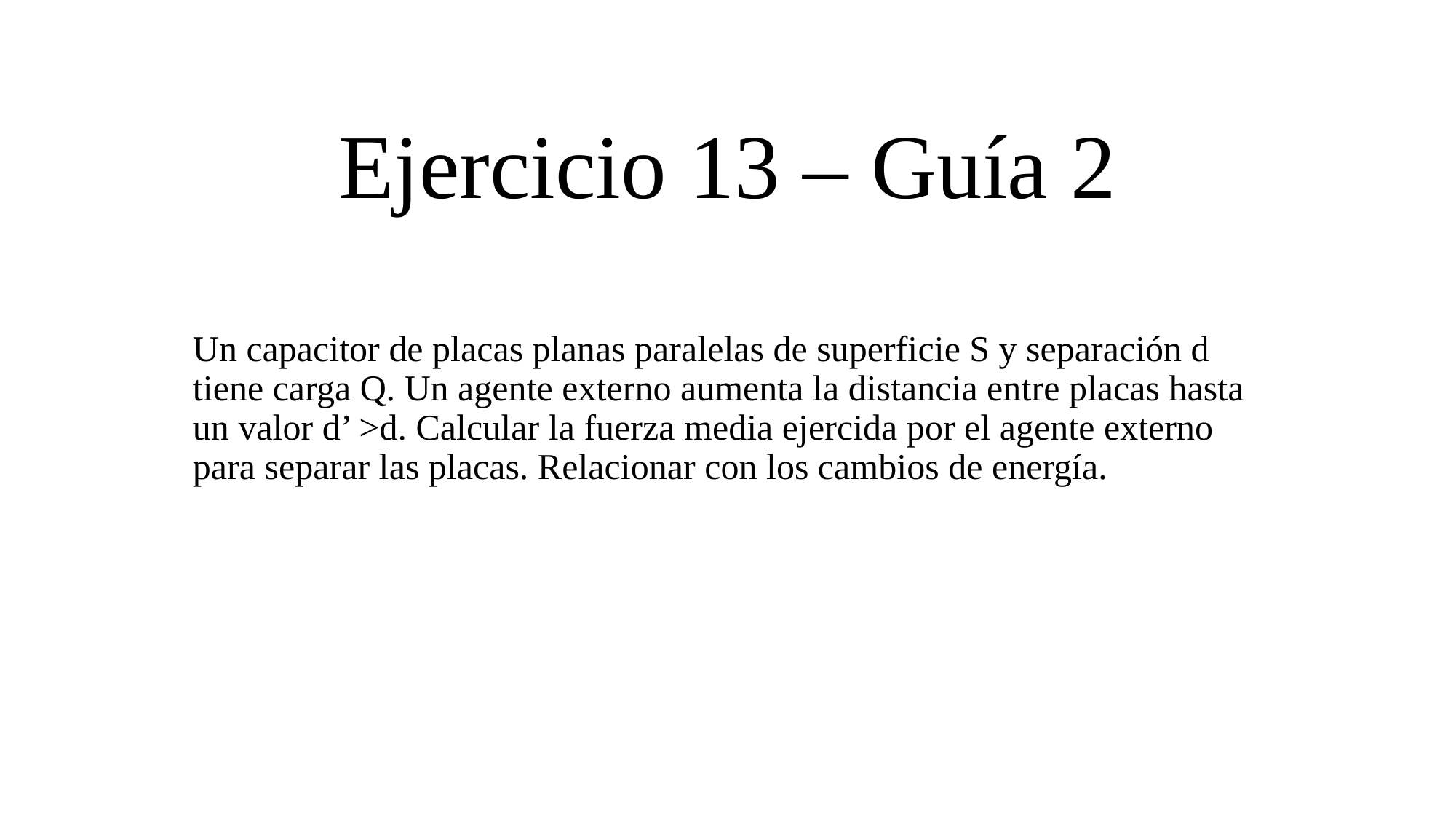

# Ejercicio 13 – Guía 2
Un capacitor de placas planas paralelas de superficie S y separación d tiene carga Q. Un agente externo aumenta la distancia entre placas hasta un valor d’ >d. Calcular la fuerza media ejercida por el agente externo para separar las placas. Relacionar con los cambios de energía.